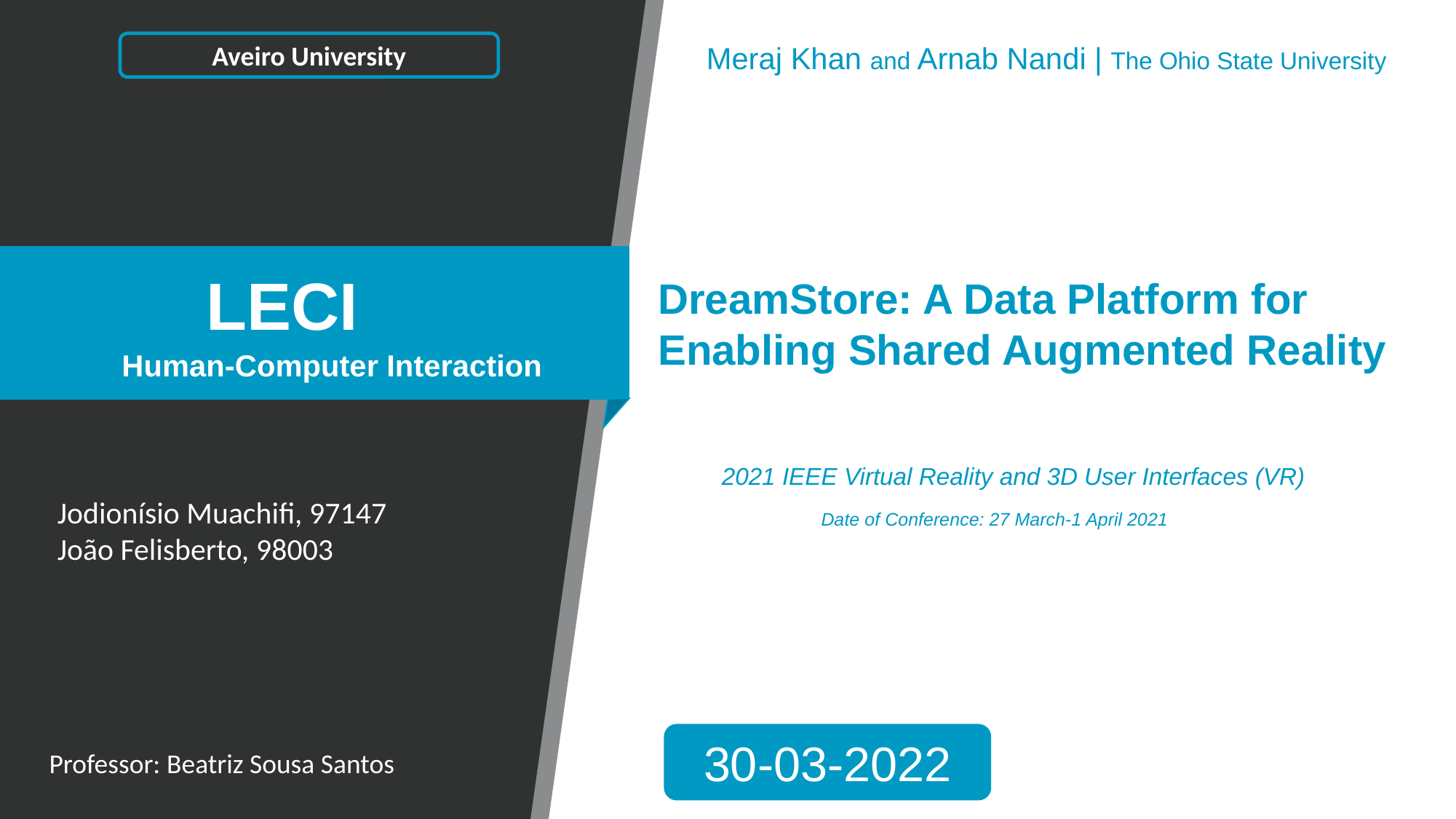

Aveiro University
Meraj Khan and Arnab Nandi | The Ohio State University

LECI
DreamStore: A Data Platform for Enabling Shared Augmented Reality
Human-Computer Interaction
2021 IEEE Virtual Reality and 3D User Interfaces (VR)
Jodionísio Muachifi, 97147
João Felisberto, 98003
Date of Conference: 27 March-1 April 2021
30-03-2022
Professor: Beatriz Sousa Santos